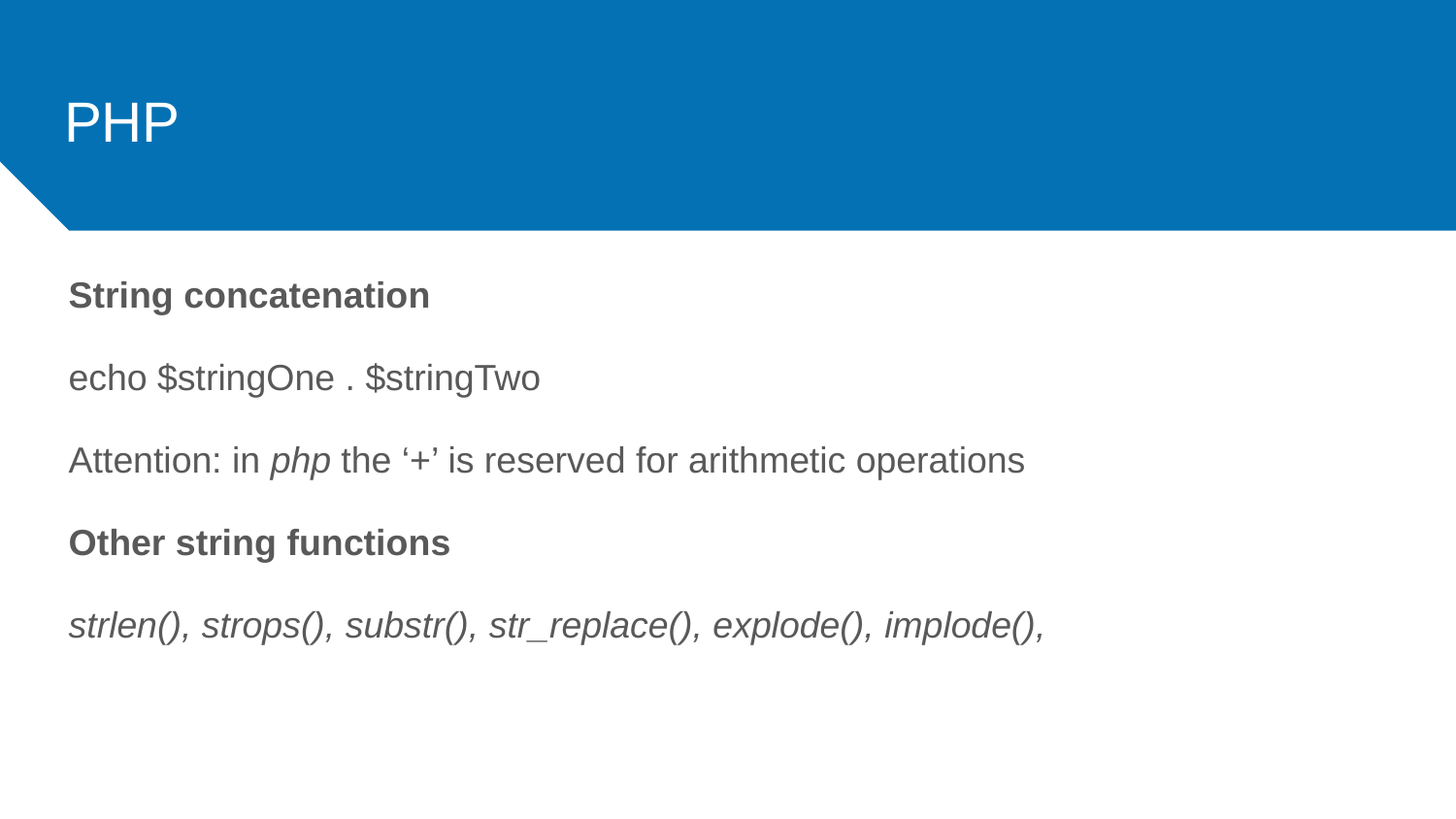

# PHP
String concatenation
echo $stringOne . $stringTwo
Attention: in php the ‘+’ is reserved for arithmetic operations
Other string functions
strlen(), strops(), substr(), str_replace(), explode(), implode(),